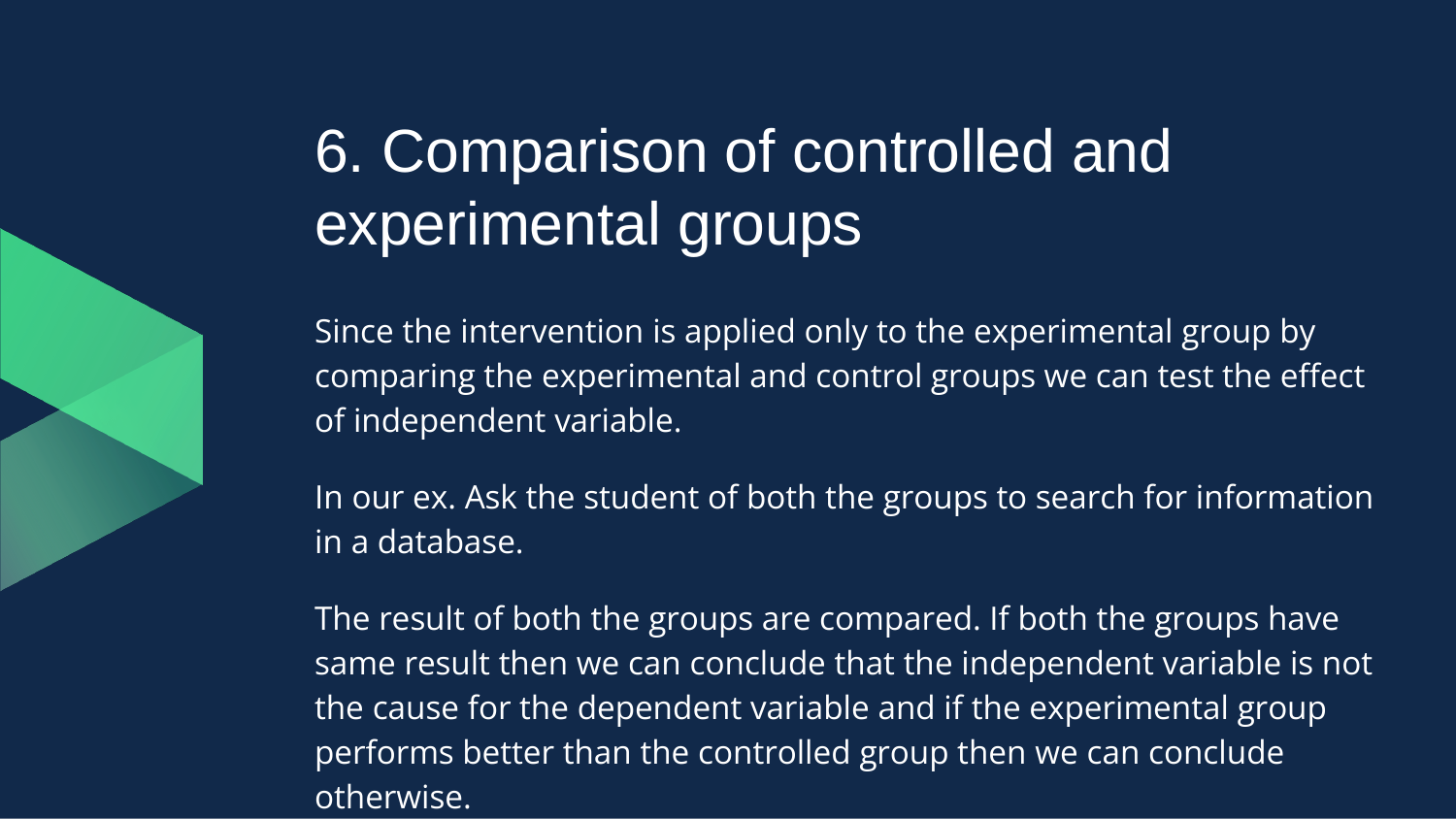

# 6. Comparison of controlled and experimental groups
Since the intervention is applied only to the experimental group by comparing the experimental and control groups we can test the effect of independent variable.
In our ex. Ask the student of both the groups to search for information in a database.
The result of both the groups are compared. If both the groups have same result then we can conclude that the independent variable is not the cause for the dependent variable and if the experimental group performs better than the controlled group then we can conclude otherwise.